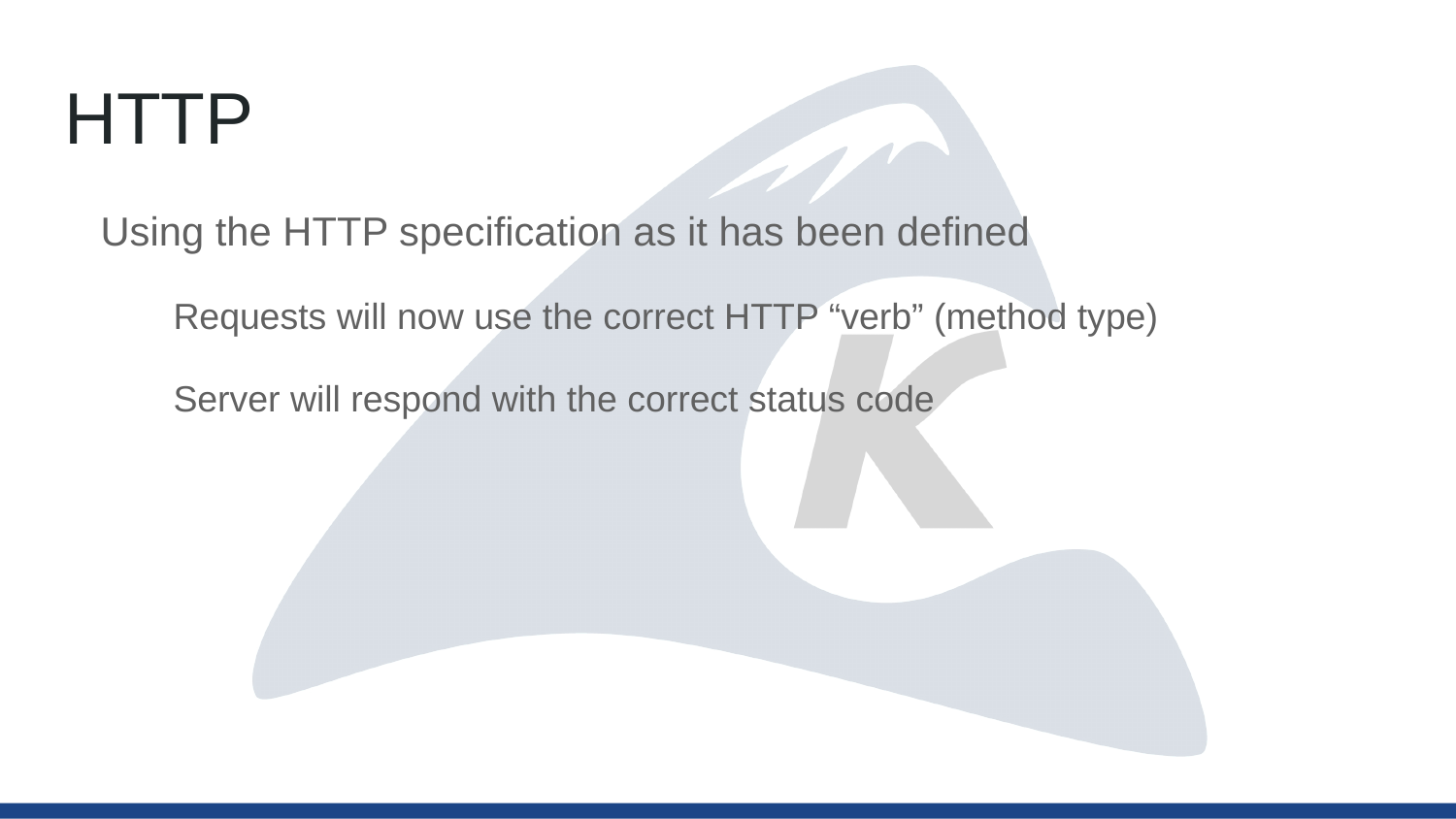

# HTTP
Using the HTTP specification as it has been defined
Requests will now use the correct HTTP “verb” (method type)
Server will respond with the correct status code